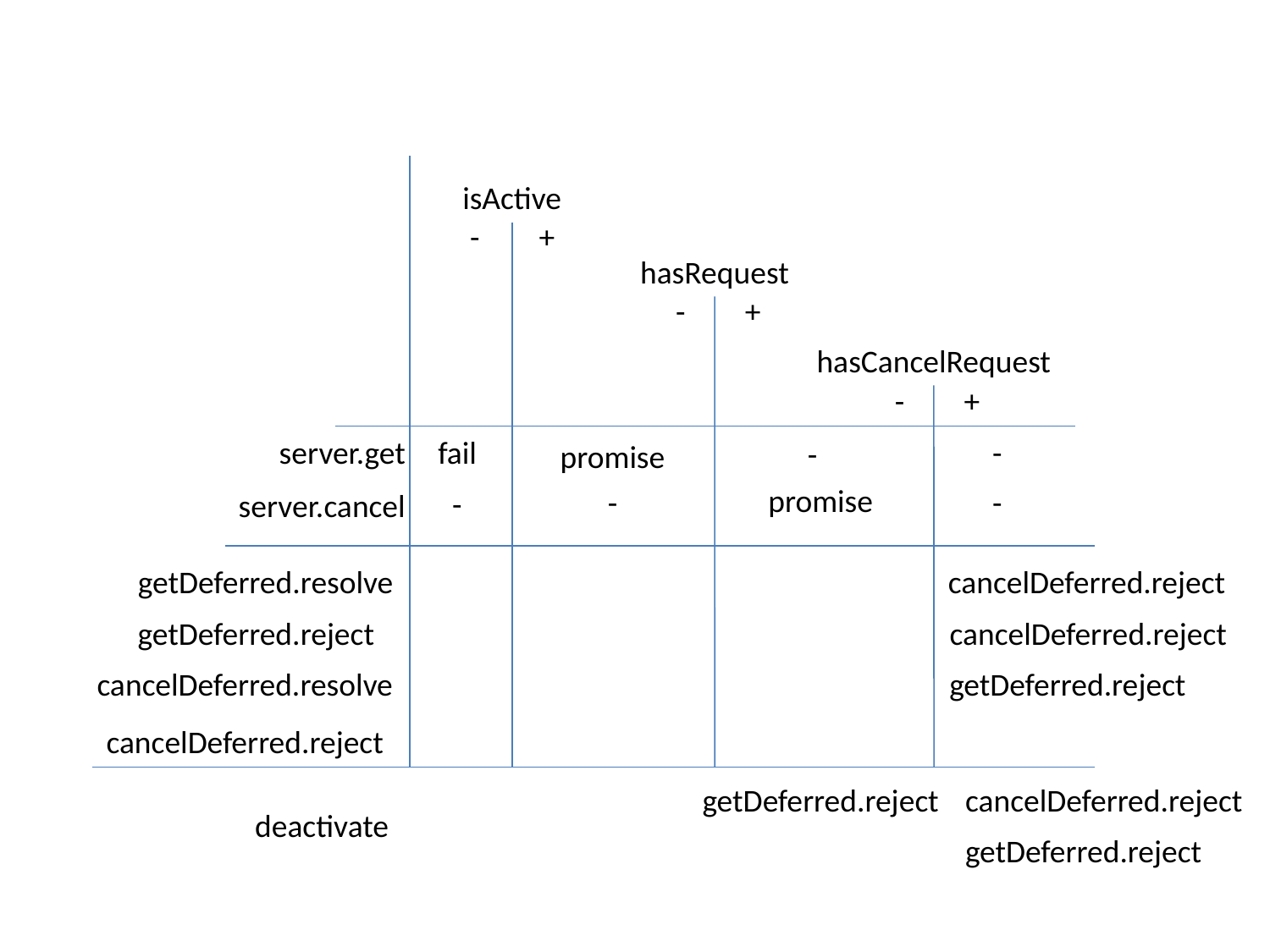

isActive
-
+
hasRequest
-
+
hasCancelRequest
-
+
server.get
fail
-
-
promise
promise
-
-
-
server.cancel
getDeferred.resolve
cancelDeferred.reject
getDeferred.reject
cancelDeferred.reject
getDeferred.reject
cancelDeferred.resolve
cancelDeferred.reject
getDeferred.reject
cancelDeferred.reject
deactivate
getDeferred.reject